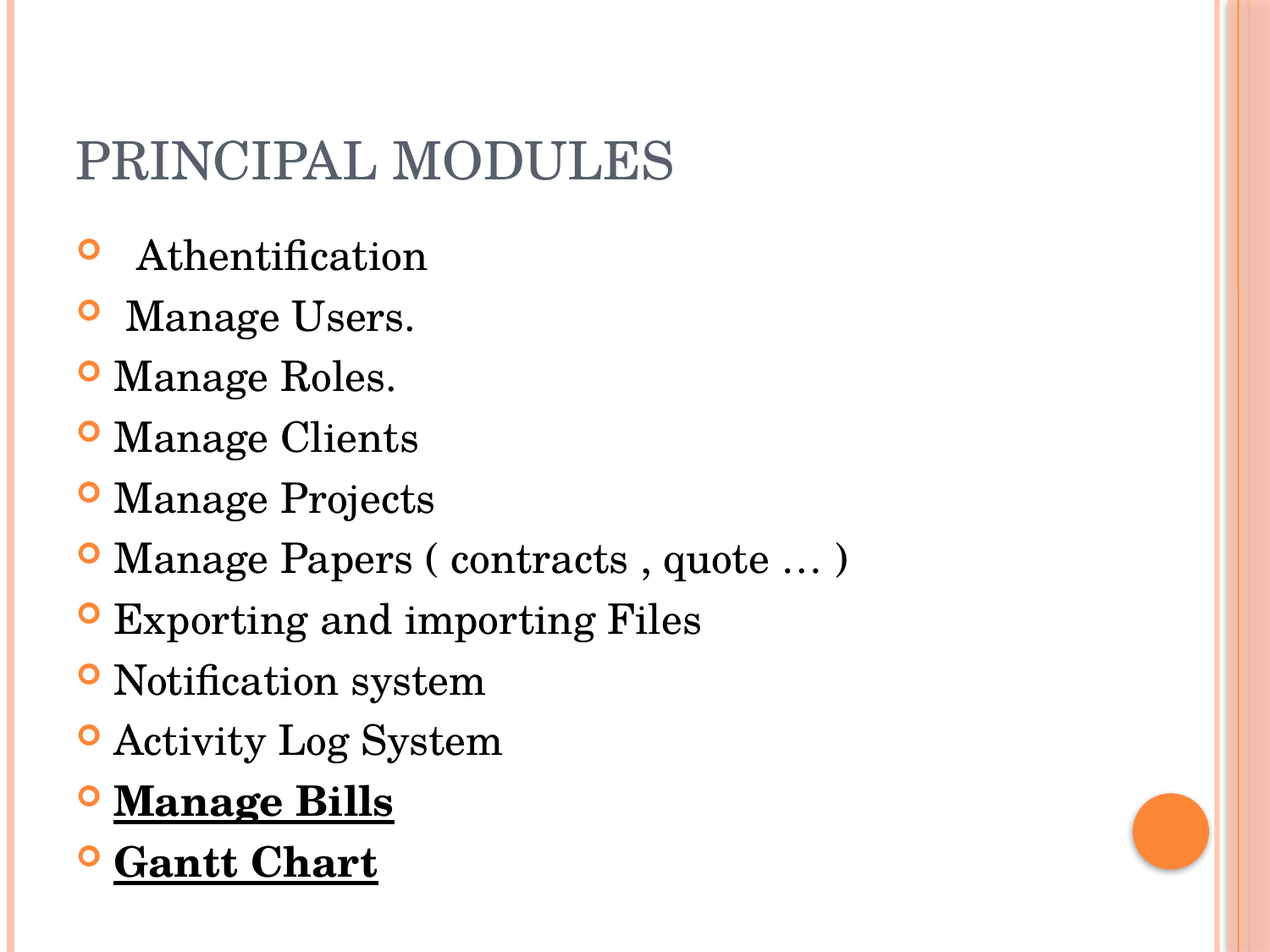

# Principal Modules
  Athentification
 Manage Users.
Manage Roles.
Manage Clients
Manage Projects
Manage Papers ( contracts , quote … )
Exporting and importing Files
Notification system
Activity Log System
Manage Bills
Gantt Chart